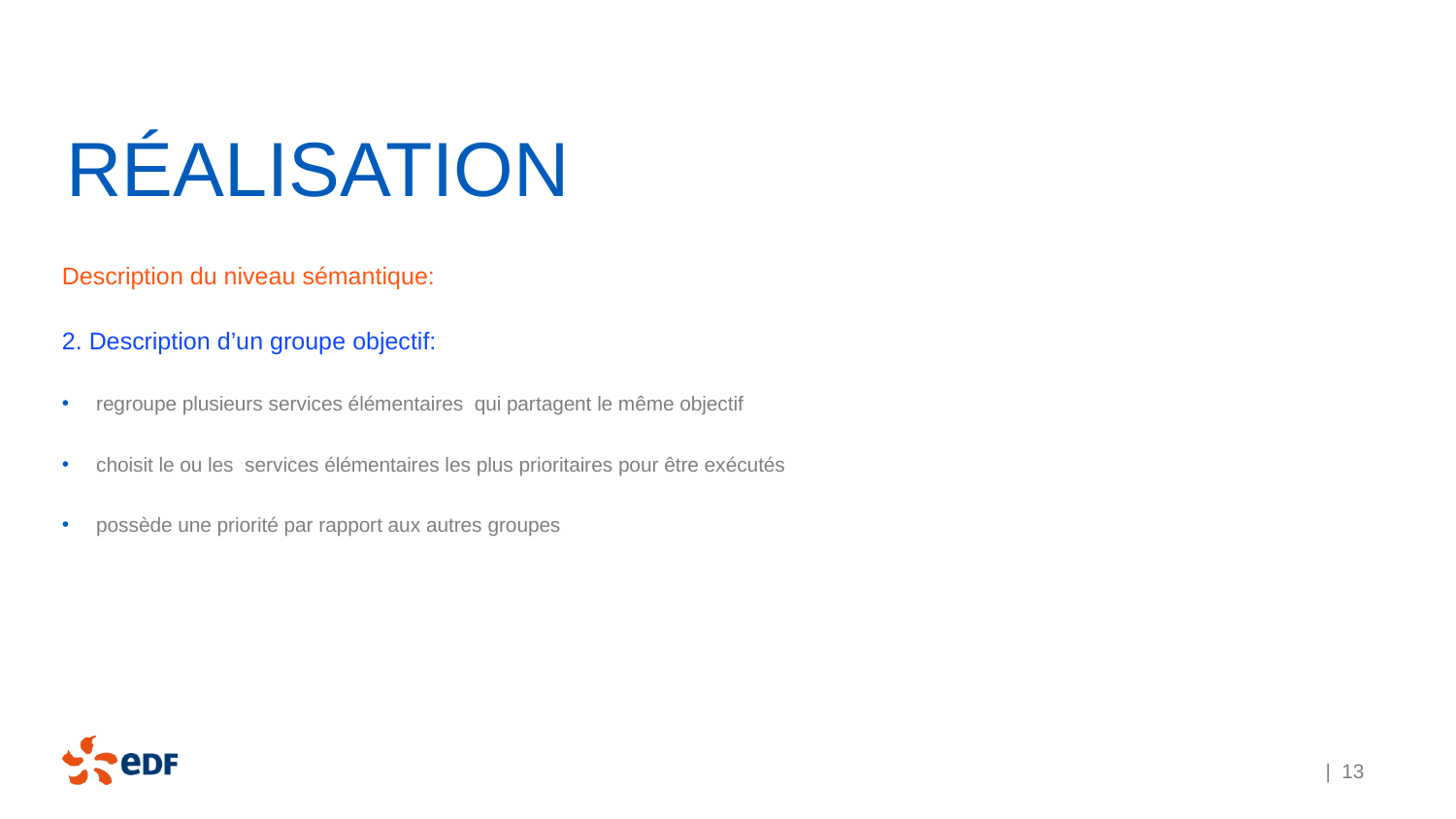

# Réalisation
Description du niveau sémantique:
2. Description d’un groupe objectif:
 regroupe plusieurs services élémentaires  qui partagent le même objectif
 choisit le ou les  services élémentaires les plus prioritaires pour être exécutés
 possède une priorité par rapport aux autres groupes